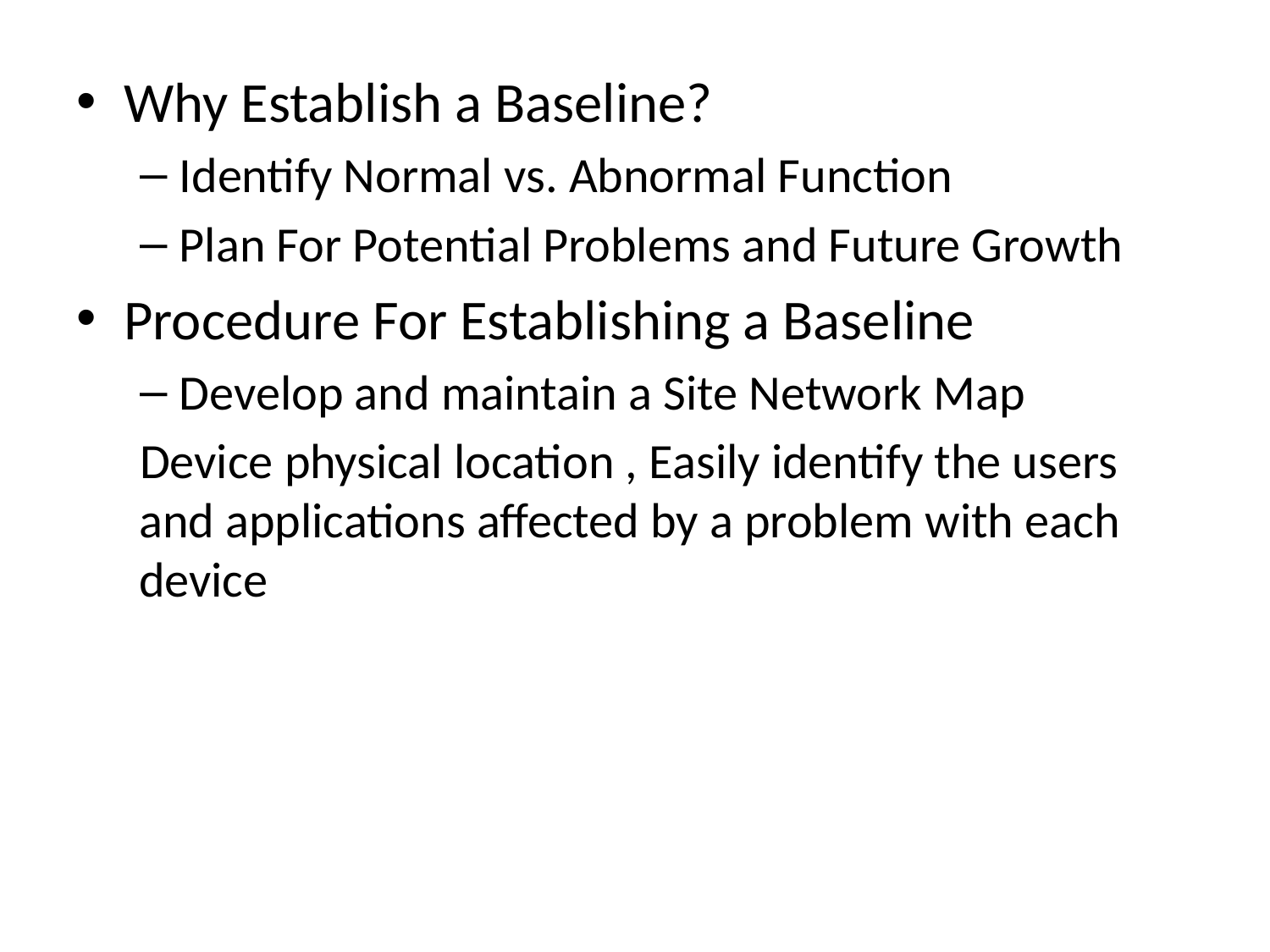

Why Establish a Baseline?
Identify Normal vs. Abnormal Function
Plan For Potential Problems and Future Growth
Procedure For Establishing a Baseline
Develop and maintain a Site Network Map
Device physical location , Easily identify the users  and applications affected by a problem with each device